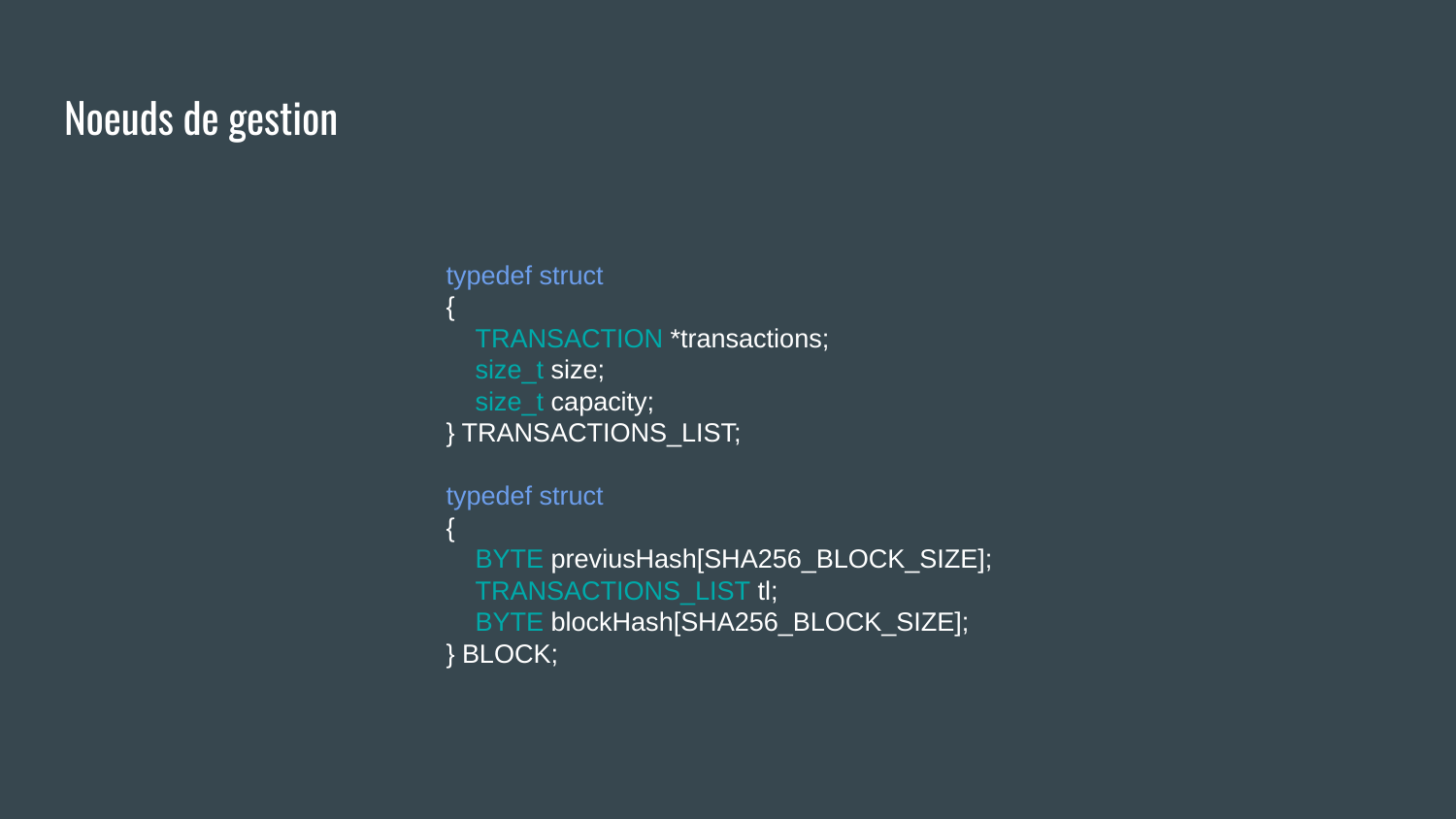

# Noeuds de gestion
typedef struct
{
    TRANSACTION *transactions;
    size_t size;
    size_t capacity;
} TRANSACTIONS_LIST;

typedef struct
{
    BYTE previusHash[SHA256_BLOCK_SIZE];
    TRANSACTIONS_LIST tl;
    BYTE blockHash[SHA256_BLOCK_SIZE];
} BLOCK;